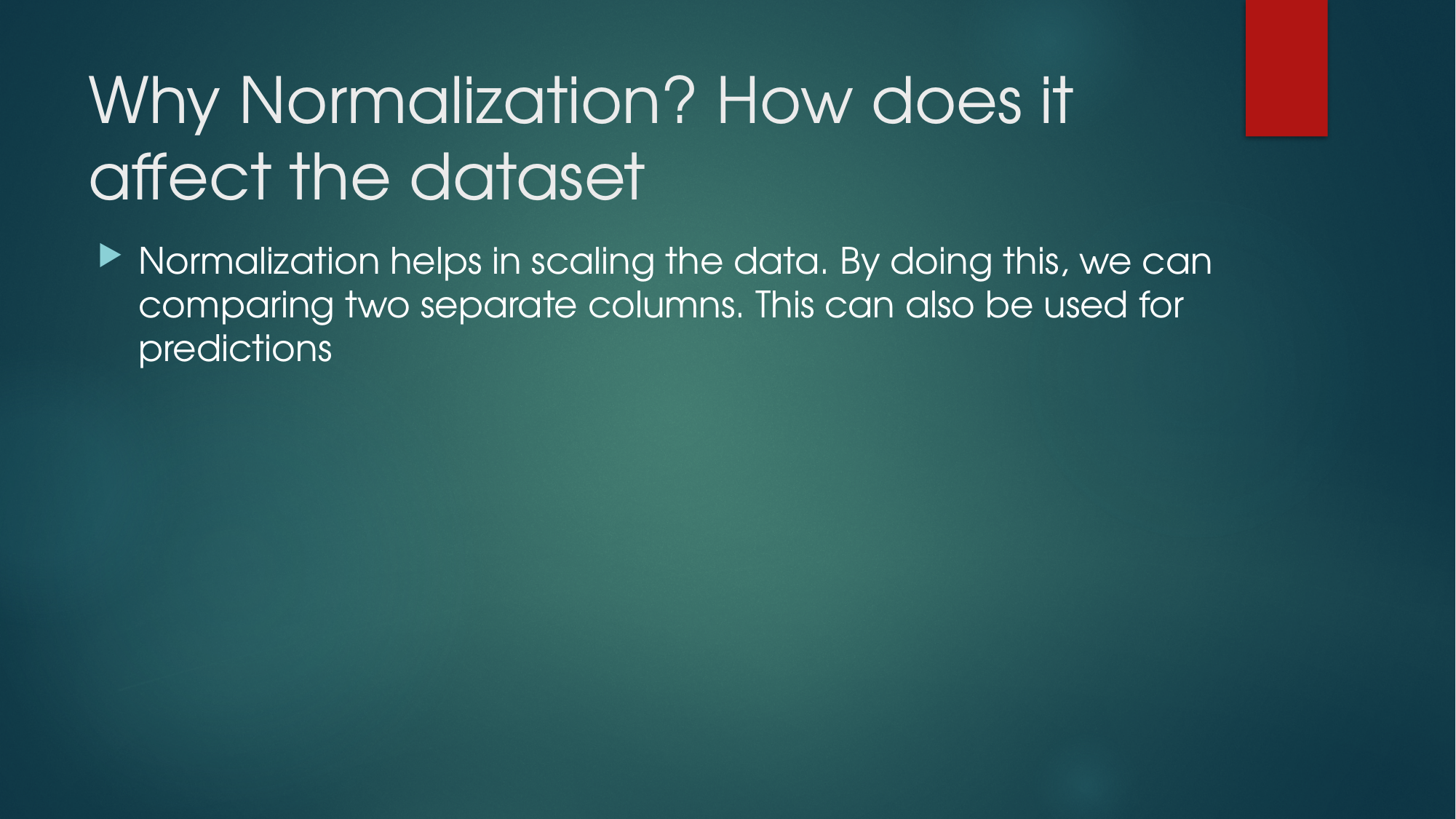

# Why Normalization? How does it affect the dataset
Normalization helps in scaling the data. By doing this, we can comparing two separate columns. This can also be used for predictions